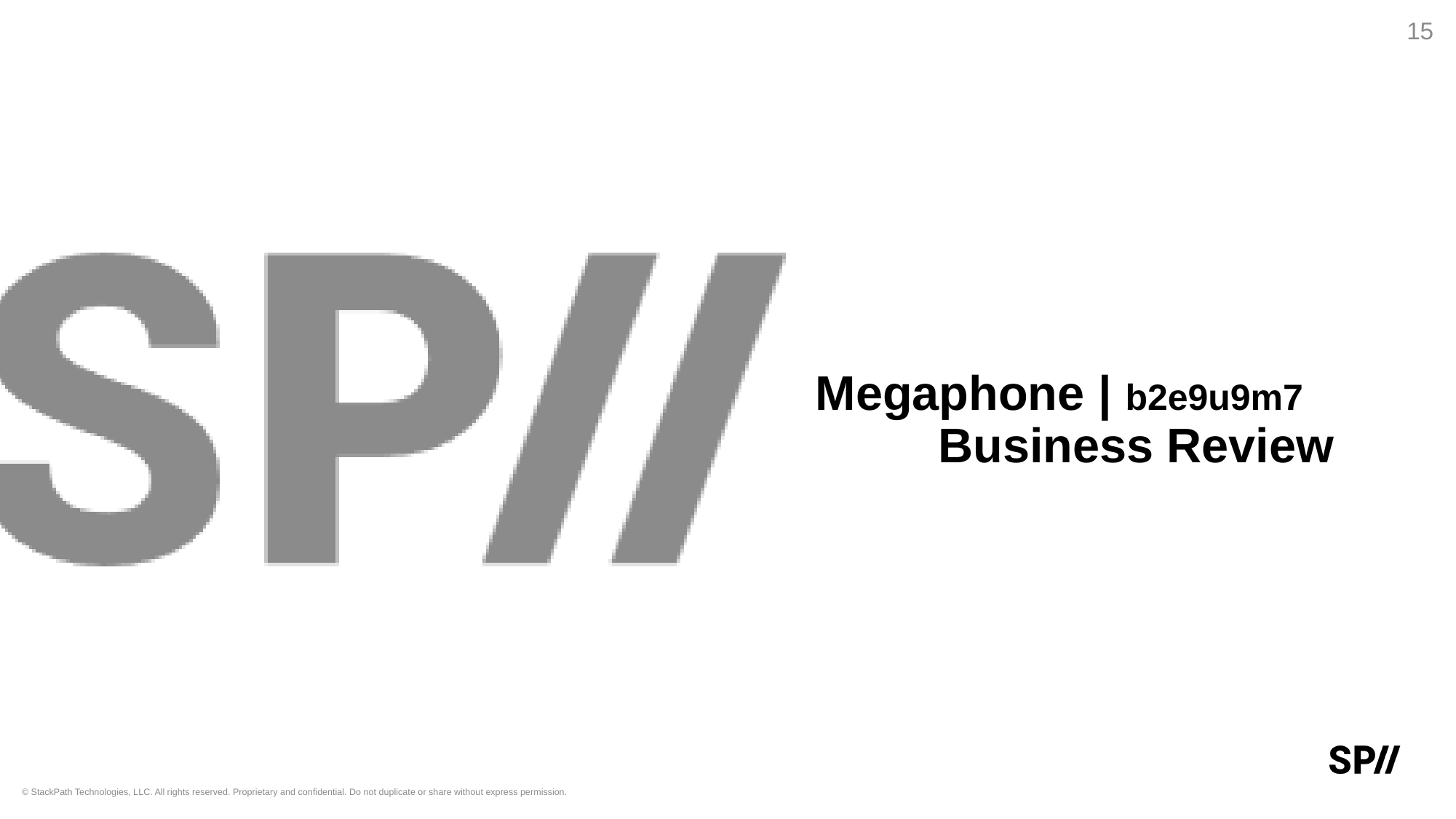

15
#
Megaphone | b2e9u9m7
	 Business Review
© StackPath Technologies, LLC. All rights reserved. Proprietary and confidential. Do not duplicate or share without express permission.